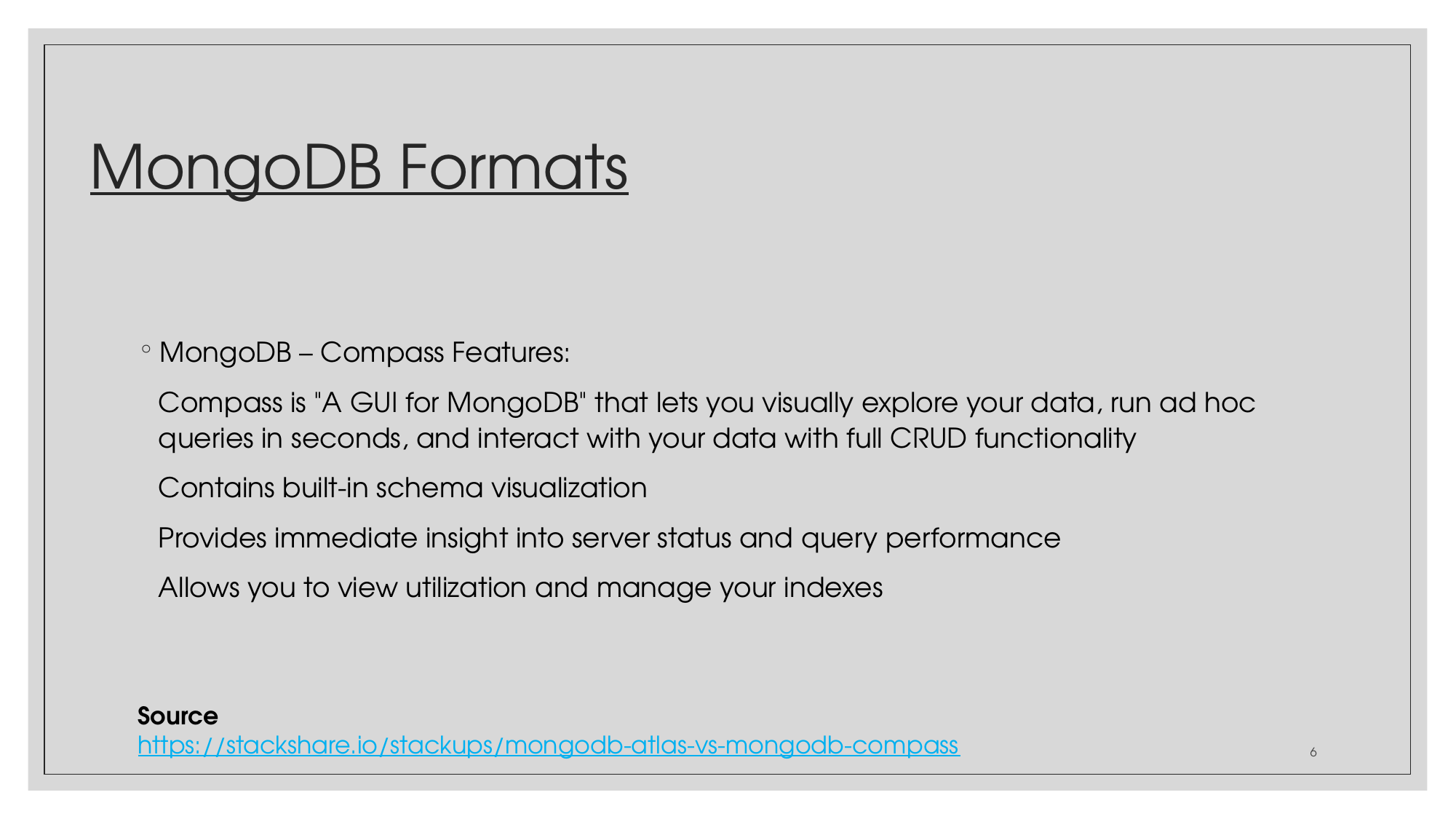

# MongoDB Formats
MongoDB – Compass Features:
Compass is "A GUI for MongoDB" that lets you visually explore your data, run ad hoc queries in seconds, and interact with your data with full CRUD functionality
Contains built-in schema visualization
Provides immediate insight into server status and query performance
Allows you to view utilization and manage your indexes

Source
https://stackshare.io/stackups/mongodb-atlas-vs-mongodb-compass
6